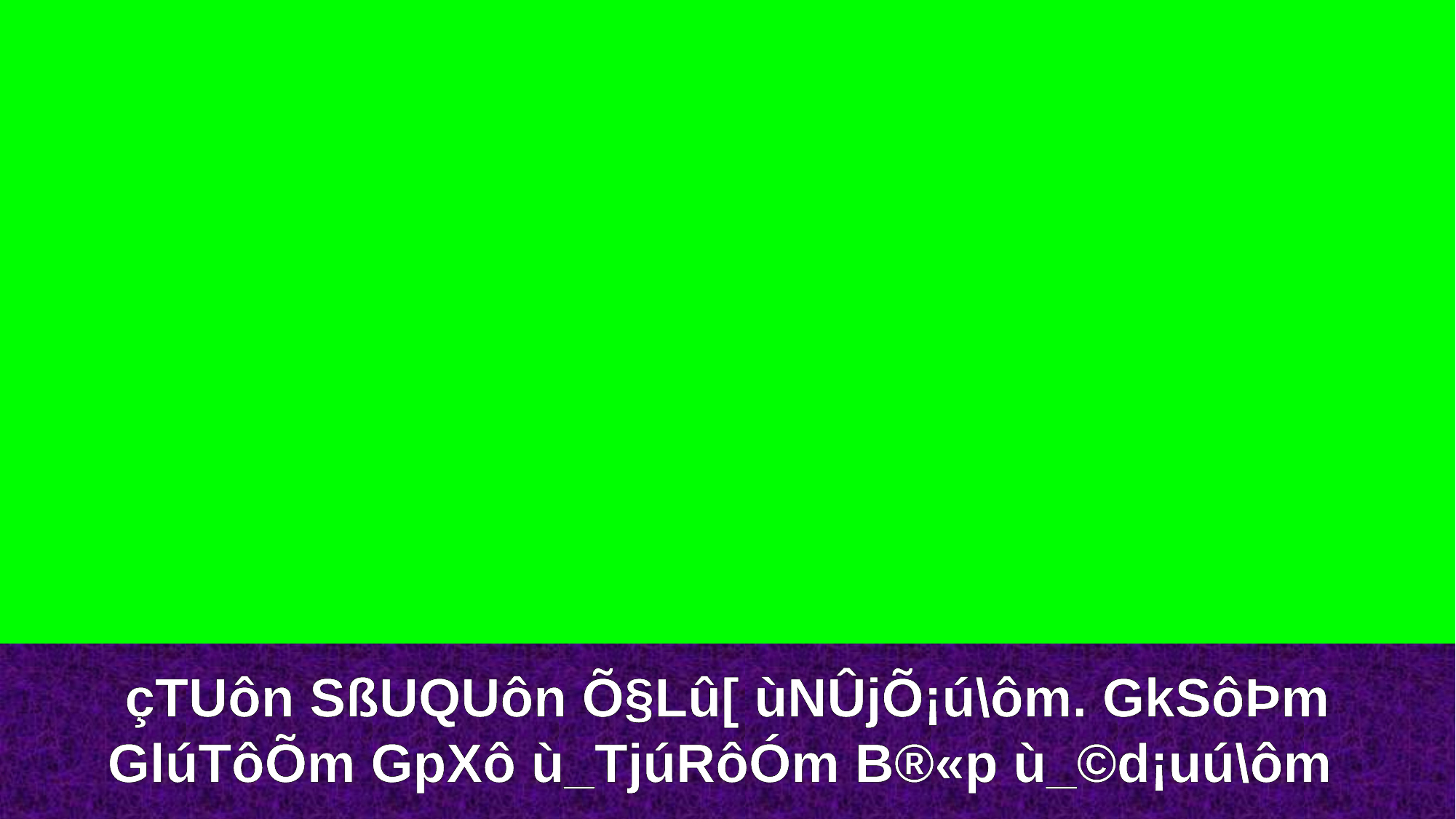

çTUôn SßUQUôn Õ§Lû[ ùNÛjÕ¡ú\ôm. GkSôÞm GlúTôÕm GpXô ù_TjúRôÓm B®«p ù_©d¡uú\ôm